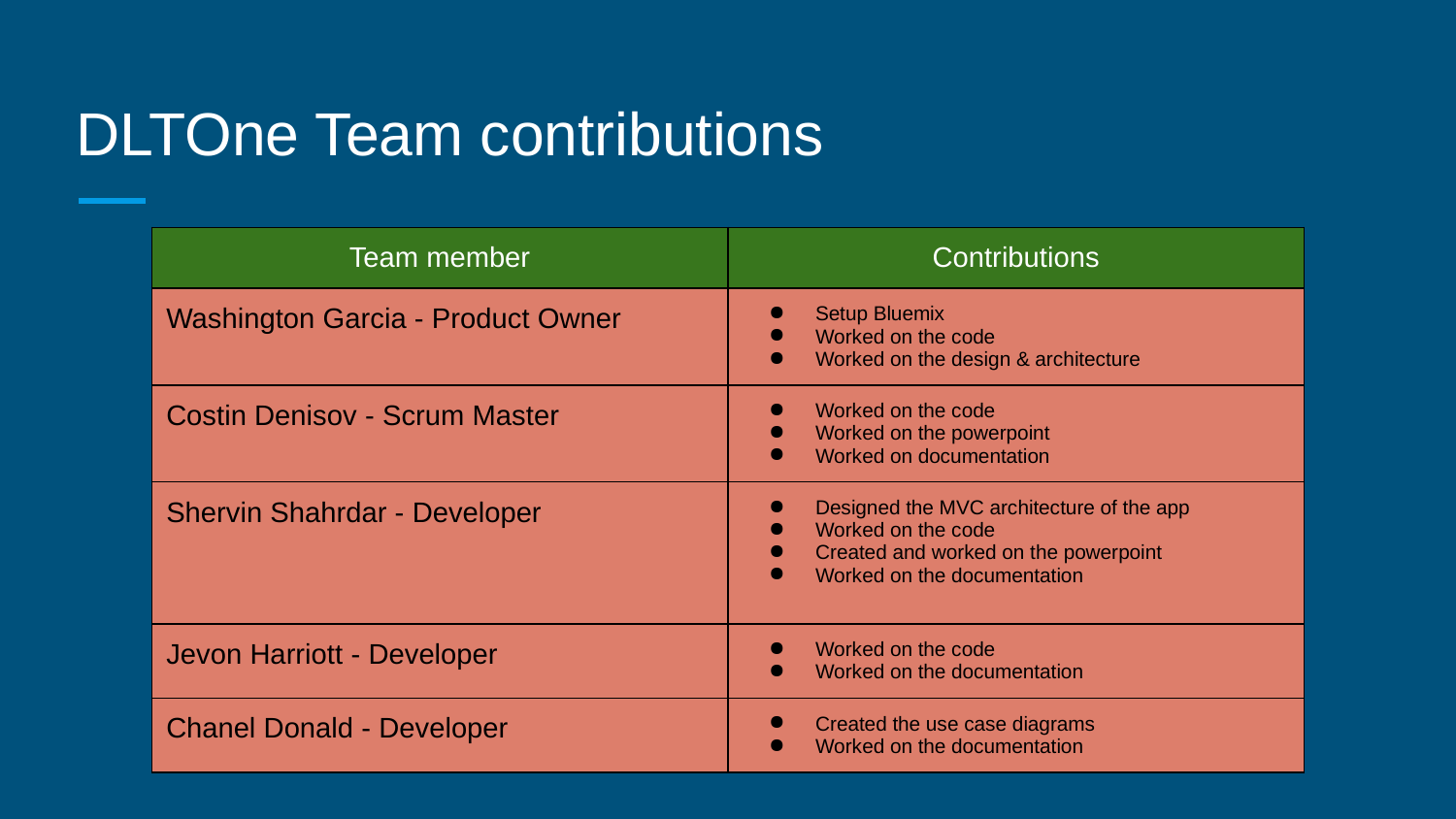

# DLTOne Team contributions
| Team member | Contributions |
| --- | --- |
| Washington Garcia - Product Owner | Setup Bluemix Worked on the code Worked on the design & architecture |
| Costin Denisov - Scrum Master | Worked on the code Worked on the powerpoint Worked on documentation |
| Shervin Shahrdar - Developer | Designed the MVC architecture of the app Worked on the code Created and worked on the powerpoint Worked on the documentation |
| Jevon Harriott - Developer | Worked on the code Worked on the documentation |
| Chanel Donald - Developer | Created the use case diagrams Worked on the documentation |